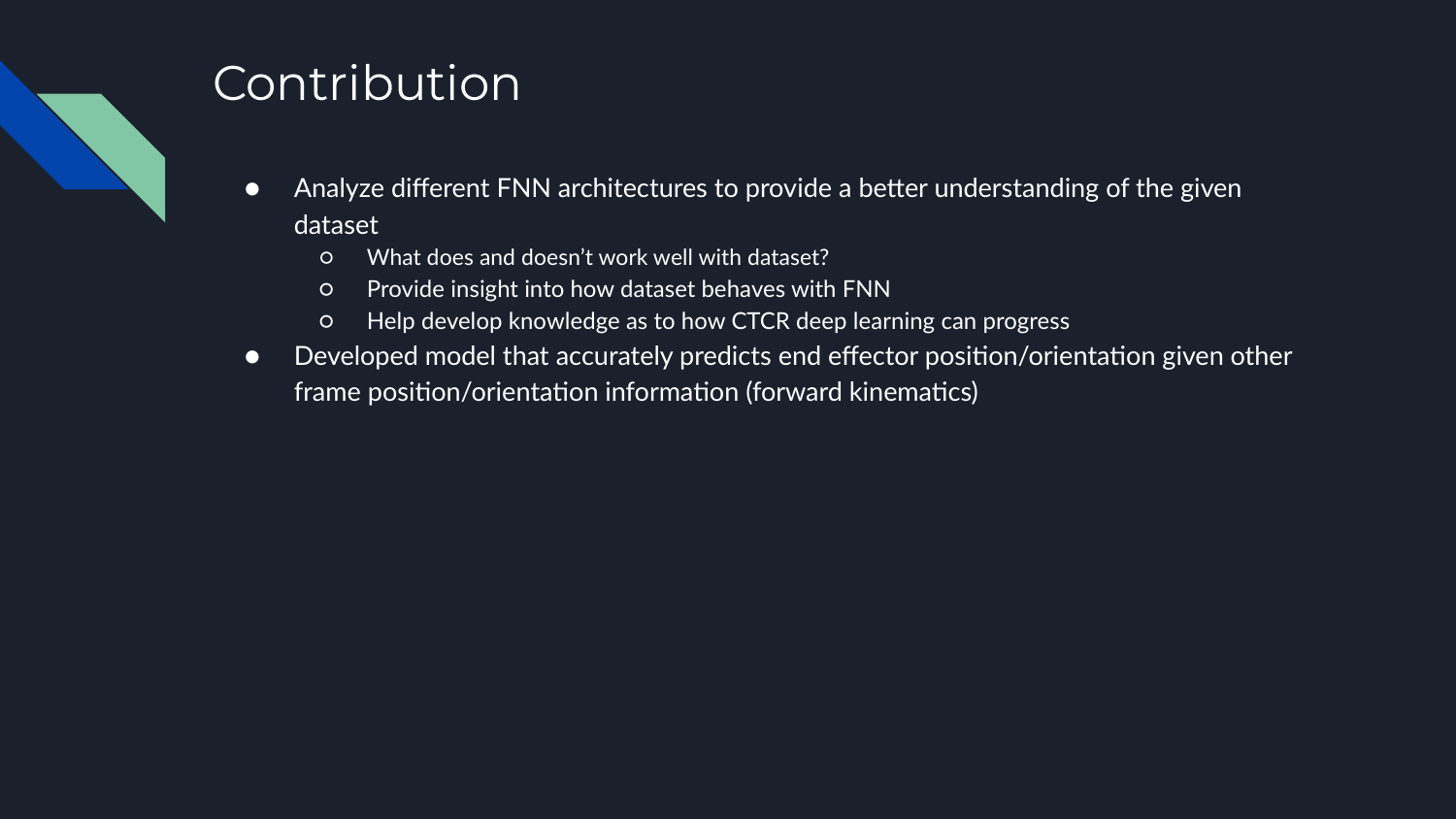

# Contribution
Analyze different FNN architectures to provide a better understanding of the given dataset
What does and doesn’t work well with dataset?
Provide insight into how dataset behaves with FNN
Help develop knowledge as to how CTCR deep learning can progress
Developed model that accurately predicts end effector position/orientation given other frame position/orientation information (forward kinematics)